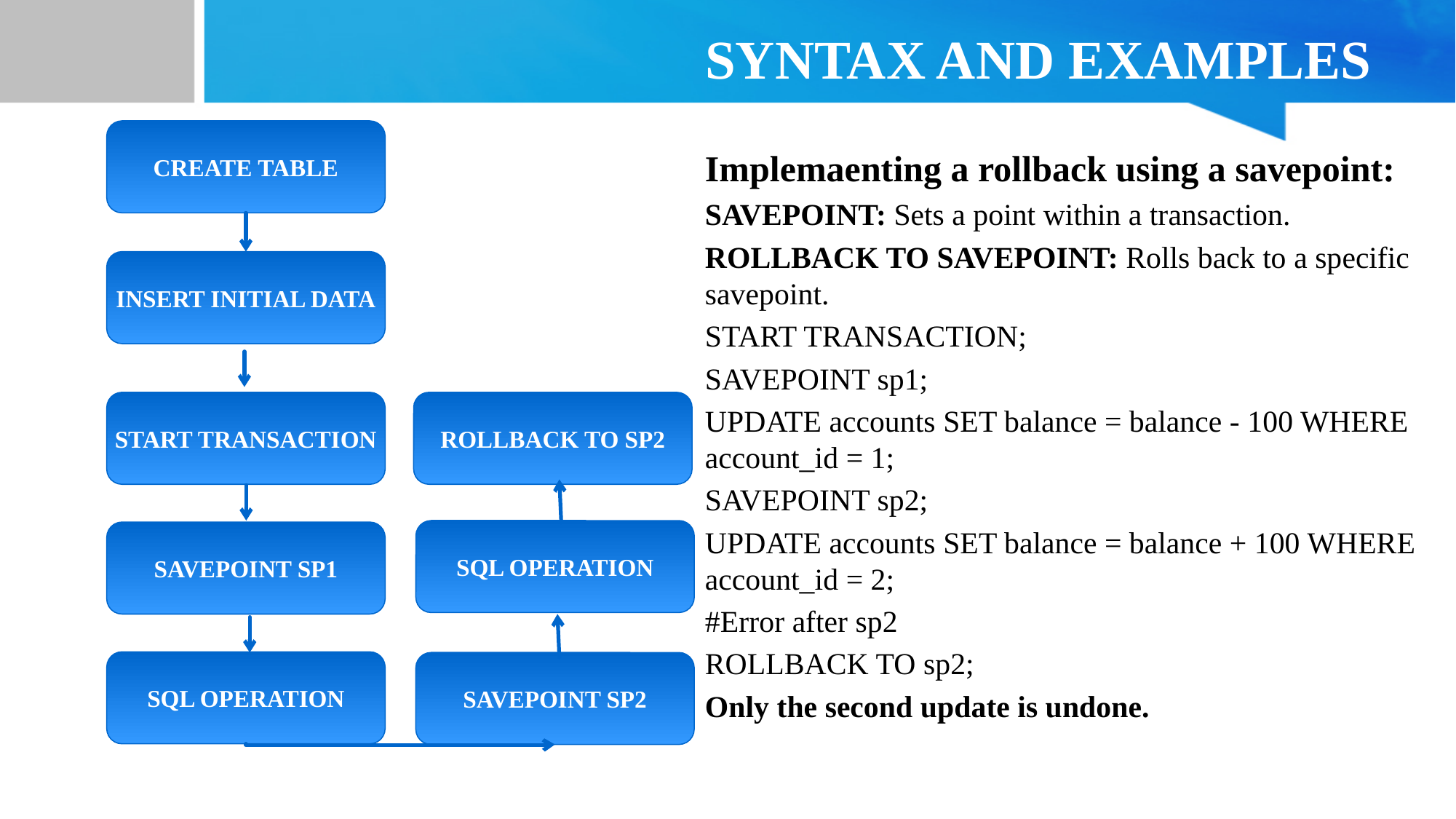

# SYNTAX AND EXAMPLES
CREATE TABLE
Implemaenting a rollback using a savepoint:
SAVEPOINT: Sets a point within a transaction.
ROLLBACK TO SAVEPOINT: Rolls back to a specific savepoint.
START TRANSACTION;
SAVEPOINT sp1;
UPDATE accounts SET balance = balance - 100 WHERE account_id = 1;
SAVEPOINT sp2;
UPDATE accounts SET balance = balance + 100 WHERE account_id = 2;
#Error after sp2
ROLLBACK TO sp2;
Only the second update is undone.

INSERT INITIAL DATA
START TRANSACTION
ROLLBACK TO SP2
SQL OPERATION
SAVEPOINT SP1
SQL OPERATION
SAVEPOINT SP2